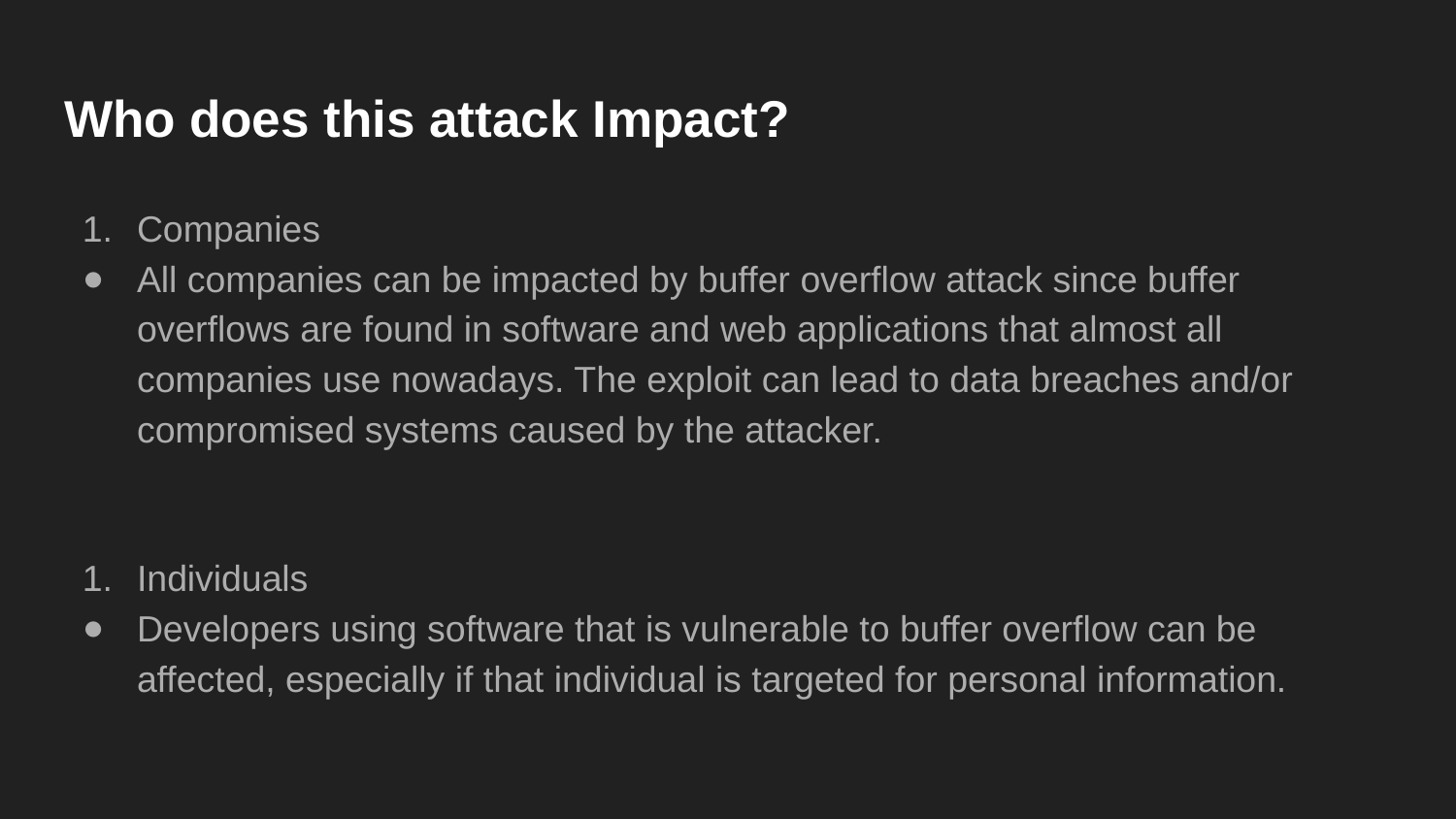

# Who does this attack Impact?
Companies
All companies can be impacted by buffer overflow attack since buffer overflows are found in software and web applications that almost all companies use nowadays. The exploit can lead to data breaches and/or compromised systems caused by the attacker.

Individuals
Developers using software that is vulnerable to buffer overflow can be affected, especially if that individual is targeted for personal information.